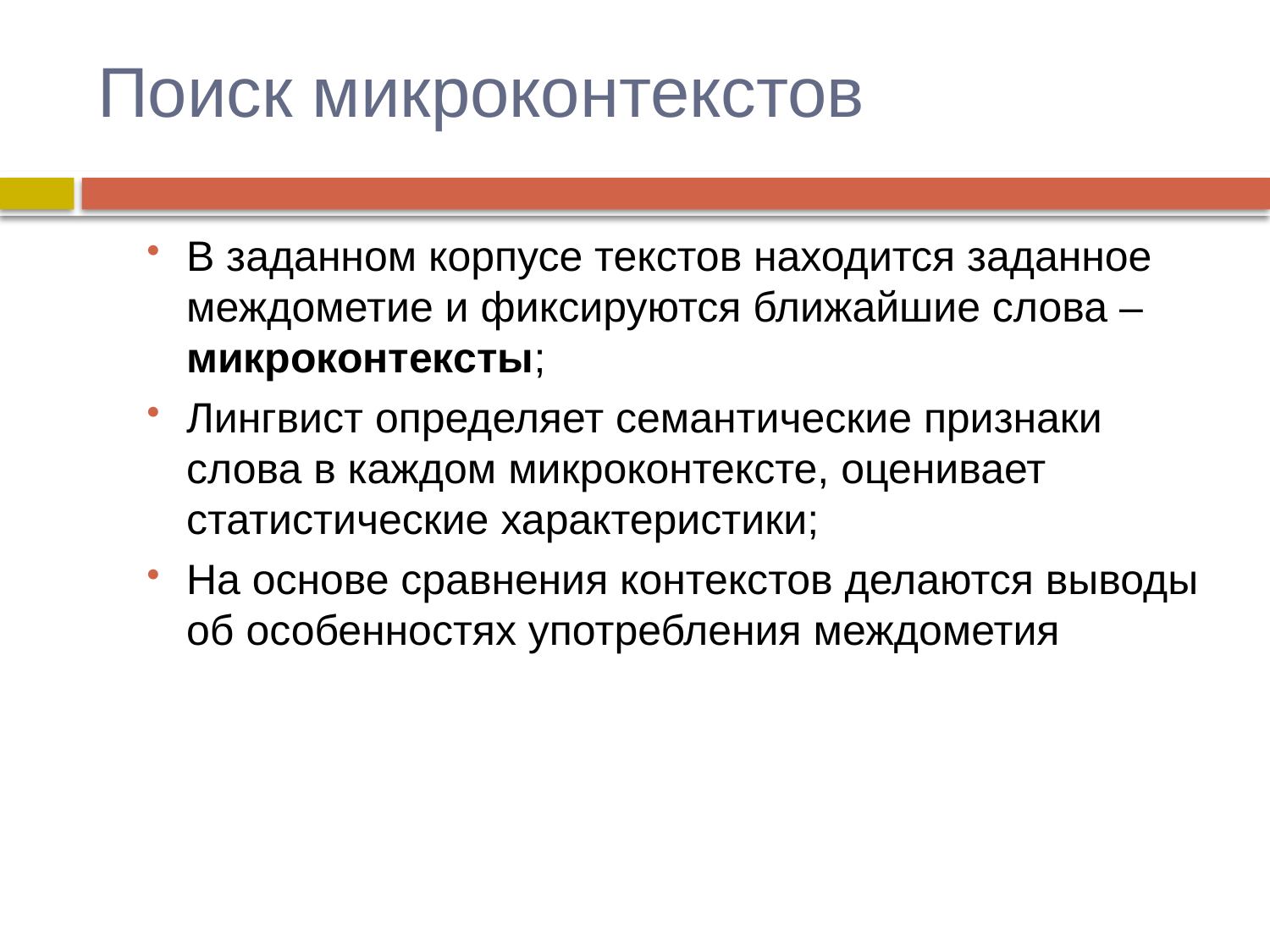

# Поиск микроконтекстов
В заданном корпусе текстов находится заданное междометие и фиксируются ближайшие слова – микроконтексты;
Лингвист определяет семантические признаки слова в каждом микроконтексте, оценивает статистические характеристики;
На основе сравнения контекстов делаются выводы об особенностях употребления междометия